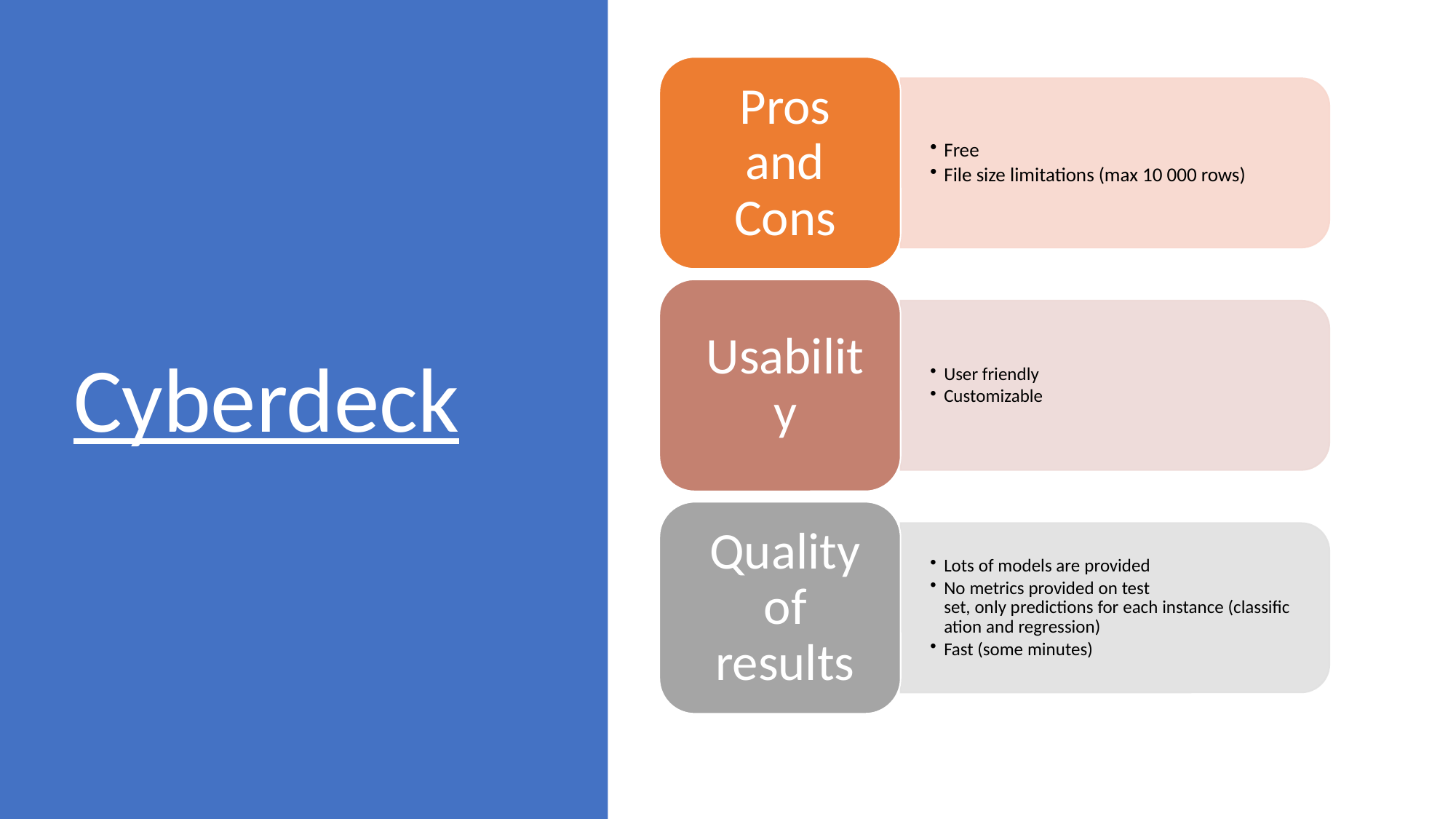

Free
File size limitations (max 10 000 rows)
Pros and Cons
User friendly
Customizable
Usability
Lots of models are provided
No metrics provided on test set, only predictions for each instance (classification and regression)
Fast (some minutes)
Quality of results
# Cyberdeck